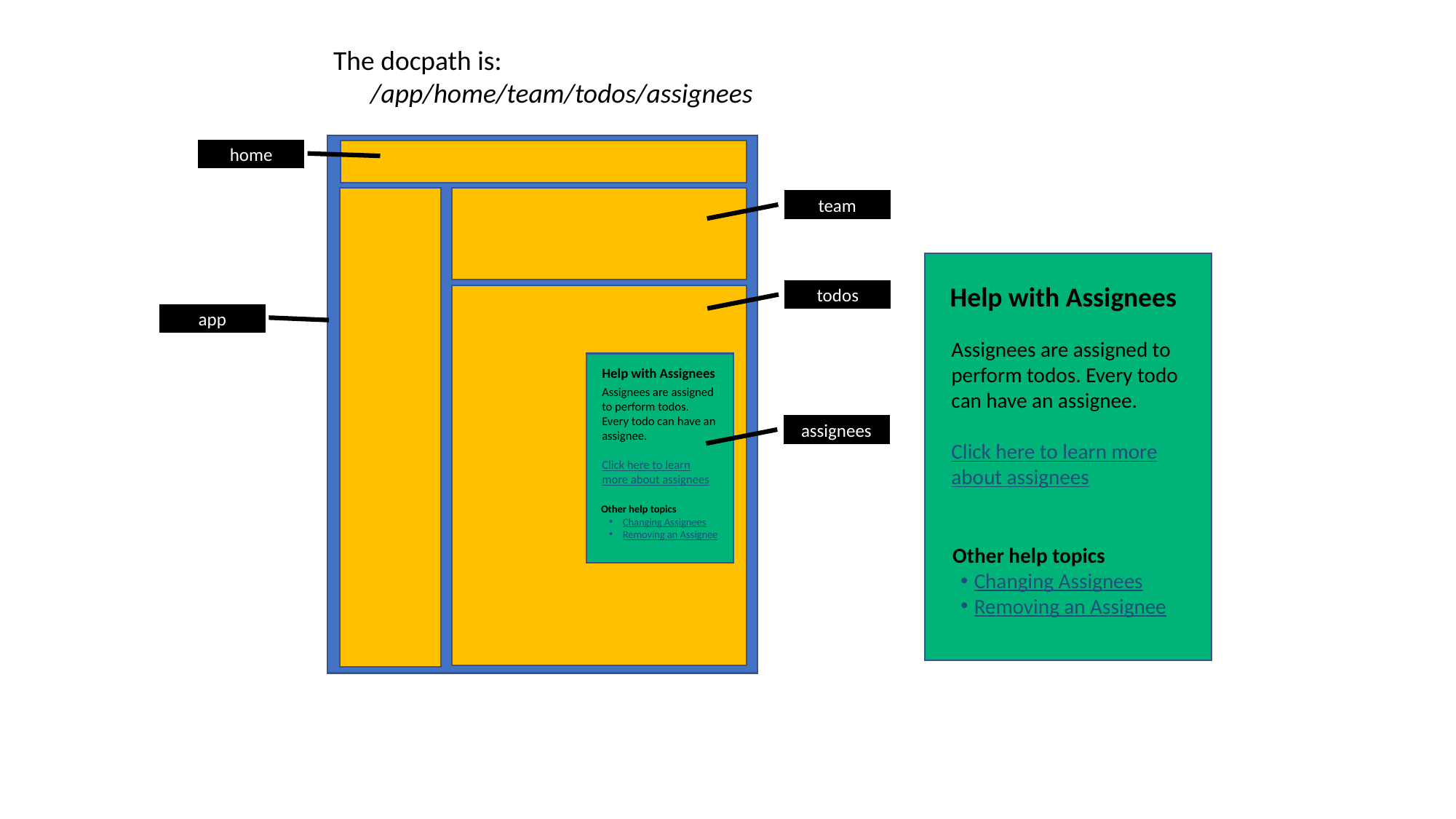

The docpath is:
      /app/home/team/todos/assignees

home

team

Help with Assignees
todos

app
Assignees are assigned to perform todos. Every todo can have an assignee.

Click here to learn more about assignees

Help with Assignees
Assignees are assigned to perform todos. Every todo can have an assignee.

Click here to learn more about assignees
assignees
Other help topics
Changing Assignees
Removing an Assignee
Other help topics
Changing Assignees
Removing an Assignee